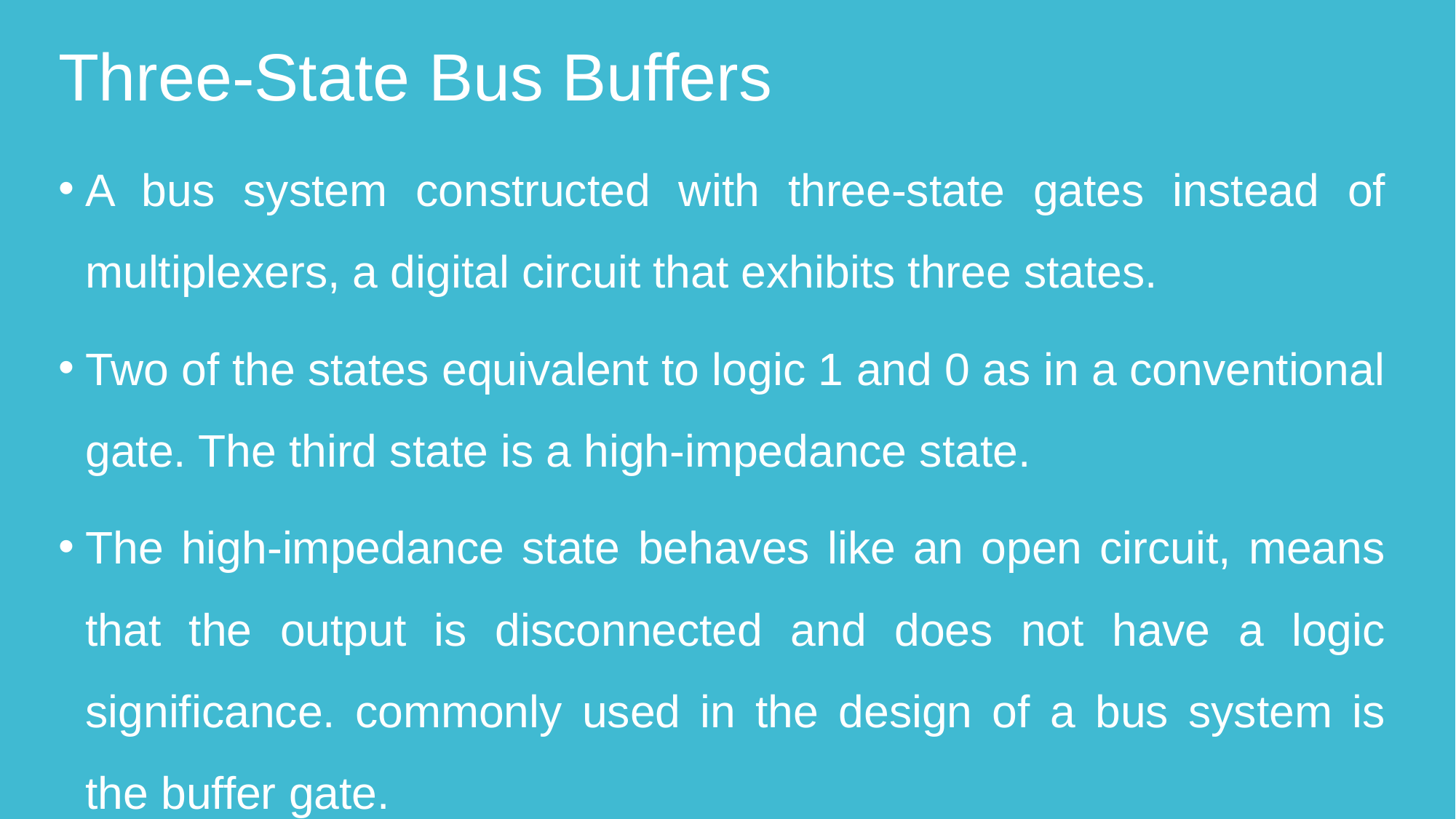

# Three-State Bus Buffers
A bus system constructed with three-state gates instead of multiplexers, a digital circuit that exhibits three states.
Two of the states equivalent to logic 1 and 0 as in a conventional gate. The third state is a high-impedance state.
The high-impedance state behaves like an open circuit, means that the output is disconnected and does not have a logic significance. commonly used in the design of a bus system is the buffer gate.